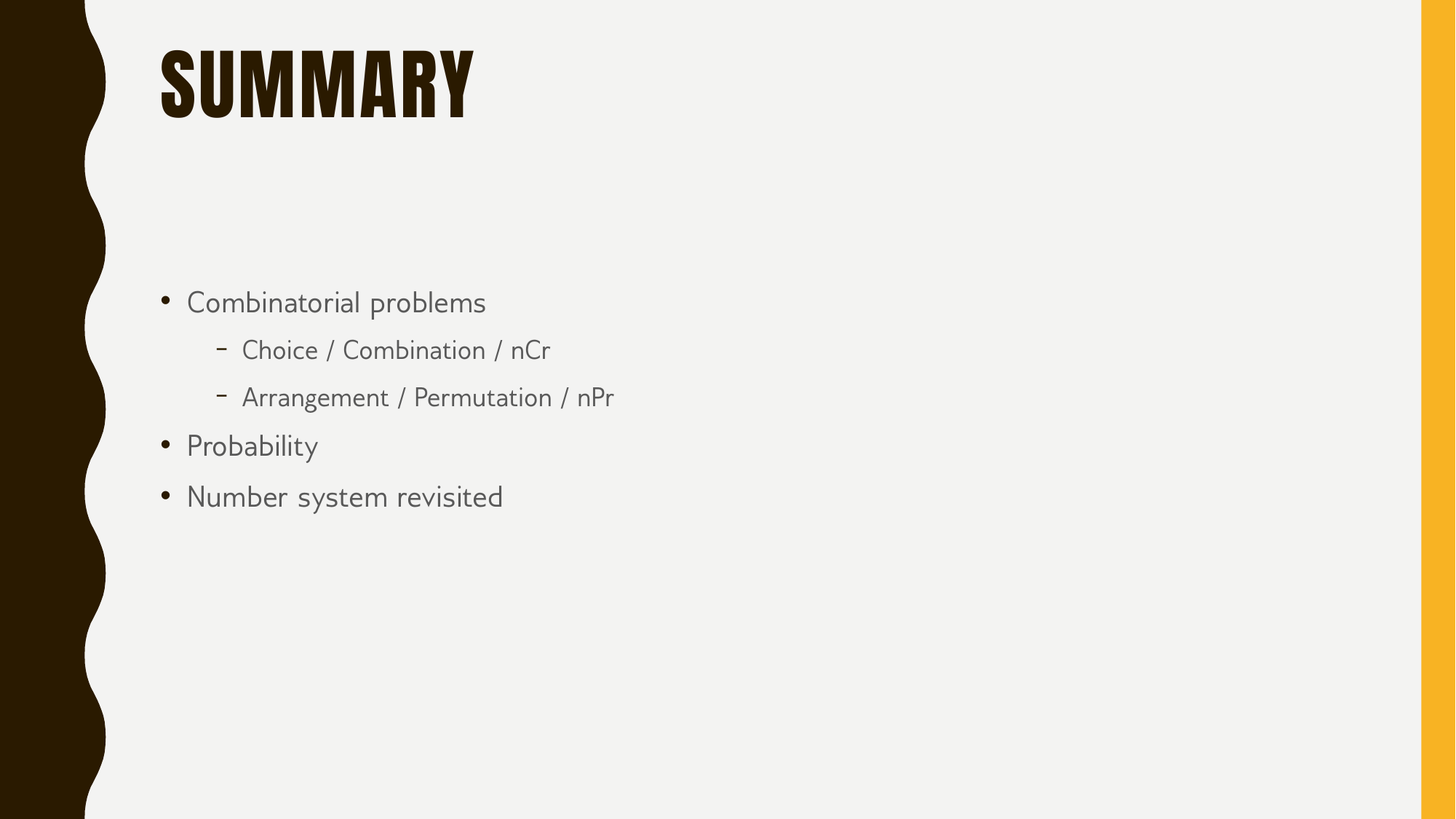

# Summary
Combinatorial problems
Choice / Combination / nCr
Arrangement / Permutation / nPr
Probability
Number system revisited